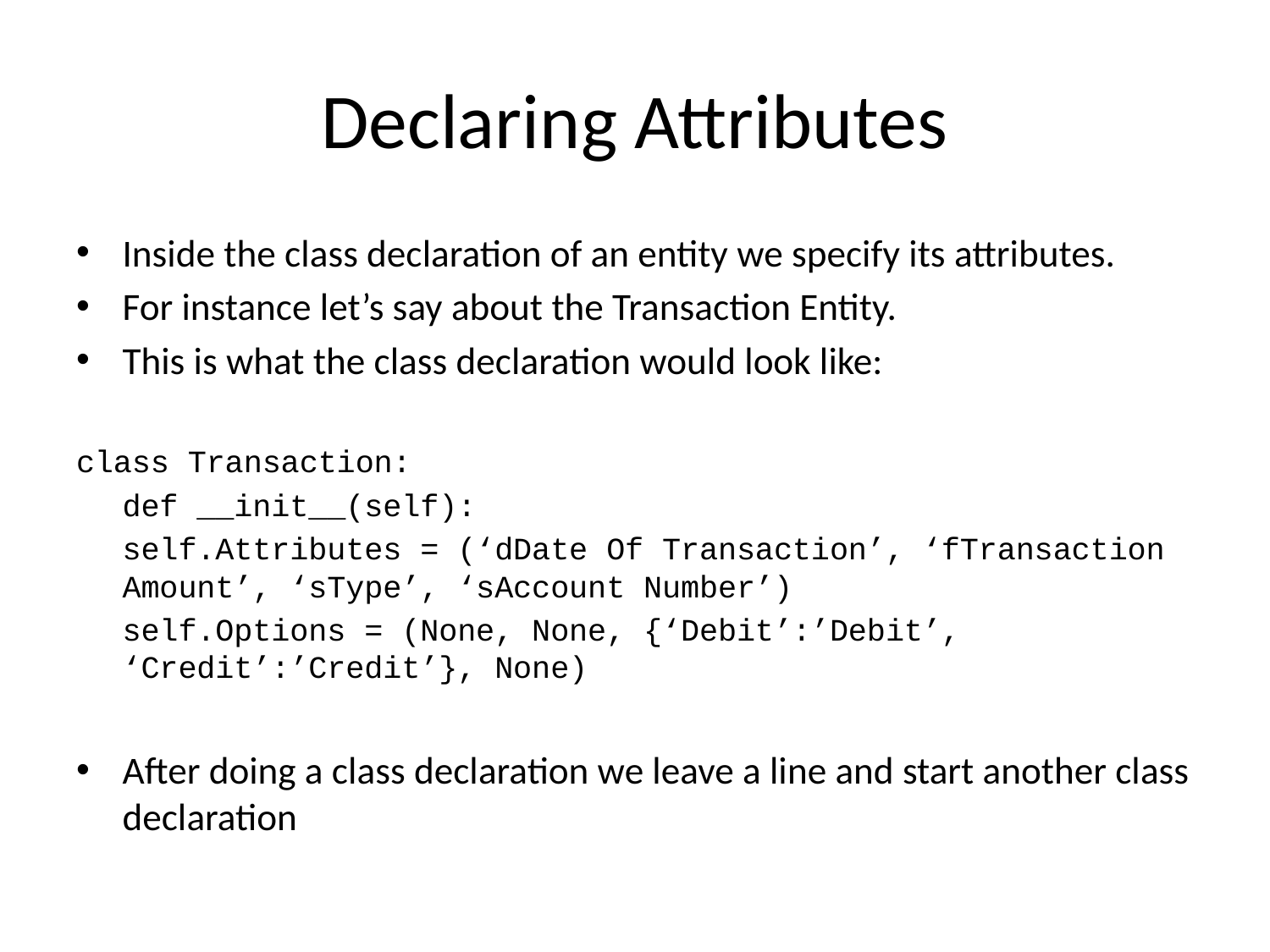

# Declaring Attributes
Inside the class declaration of an entity we specify its attributes.
For instance let’s say about the Transaction Entity.
This is what the class declaration would look like:

class Transaction:
		def __init__(self):
			self.Attributes = (‘dDate Of Transaction’, ‘fTransaction Amount’, ‘sType’, ‘sAccount Number’)
			self.Options = (None, None, {‘Debit’:’Debit’, ‘Credit’:’Credit’}, None)

After doing a class declaration we leave a line and start another class declaration